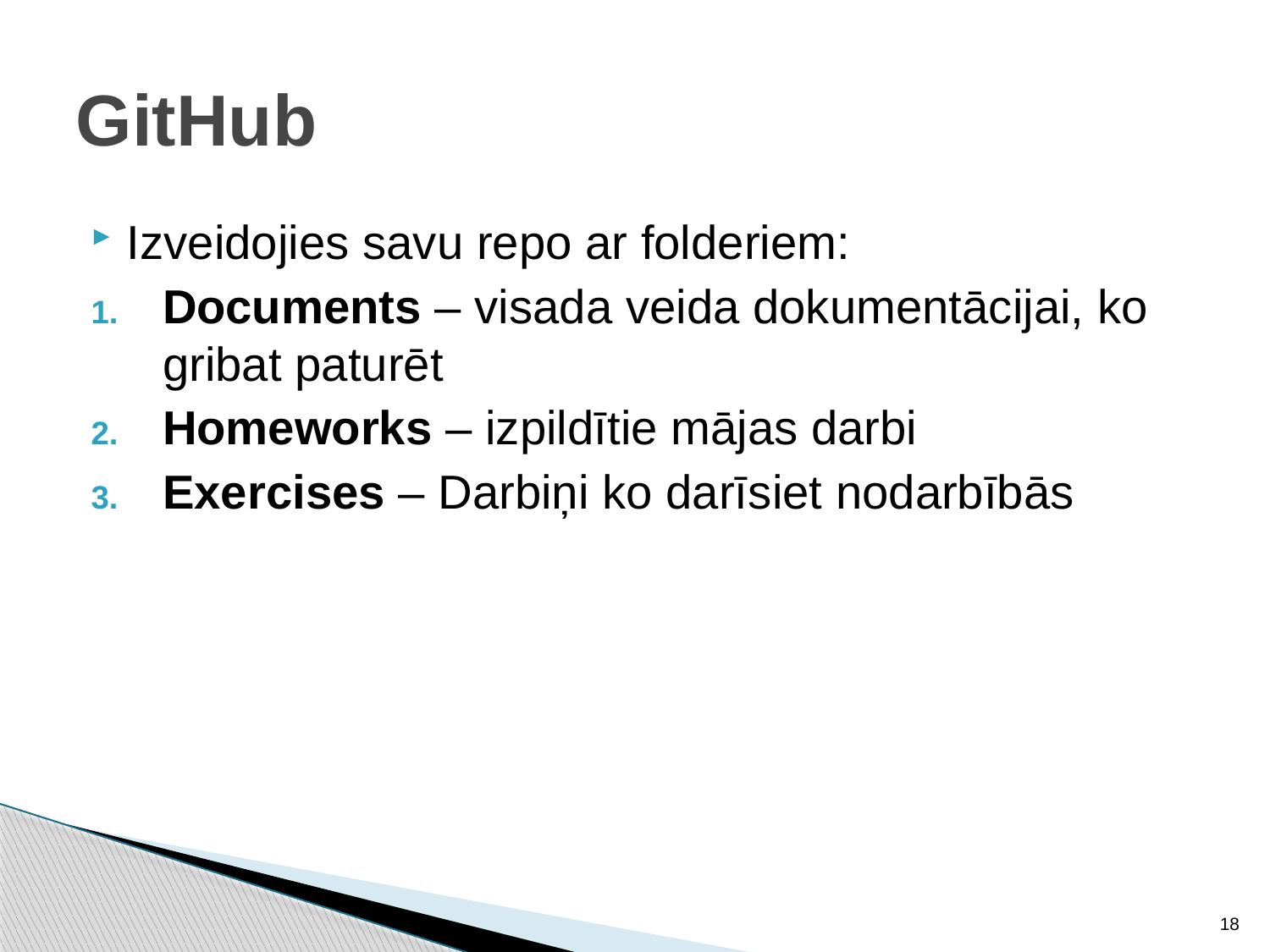

# GitHub
Izveidojies savu repo ar folderiem:
Documents – visada veida dokumentācijai, ko gribat paturēt
Homeworks – izpildītie mājas darbi
Exercises – Darbiņi ko darīsiet nodarbībās
18